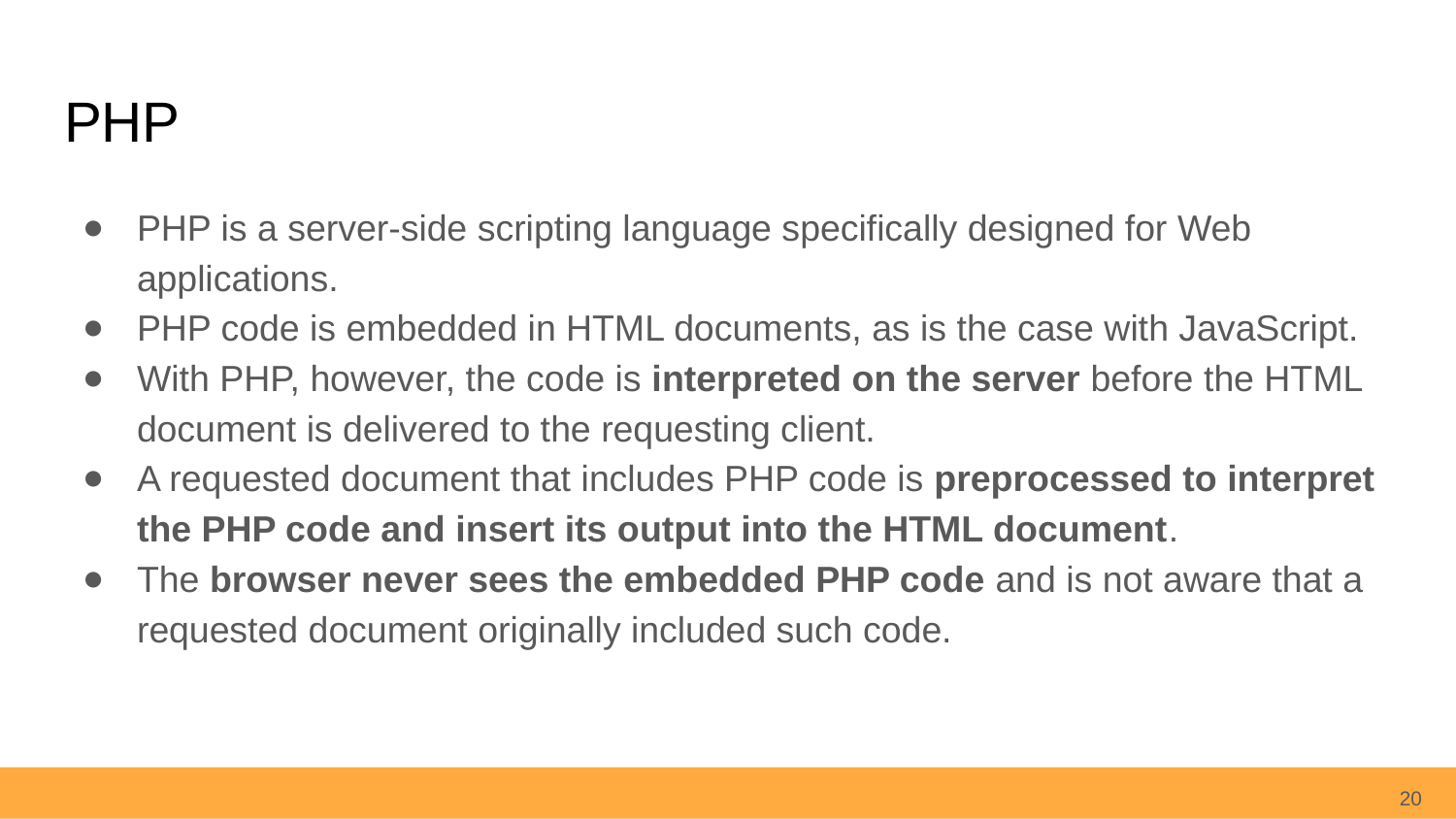

# PHP
PHP is a server-side scripting language specifically designed for Web applications.
PHP code is embedded in HTML documents, as is the case with JavaScript.
With PHP, however, the code is interpreted on the server before the HTML document is delivered to the requesting client.
A requested document that includes PHP code is preprocessed to interpret the PHP code and insert its output into the HTML document.
The browser never sees the embedded PHP code and is not aware that a requested document originally included such code.
20